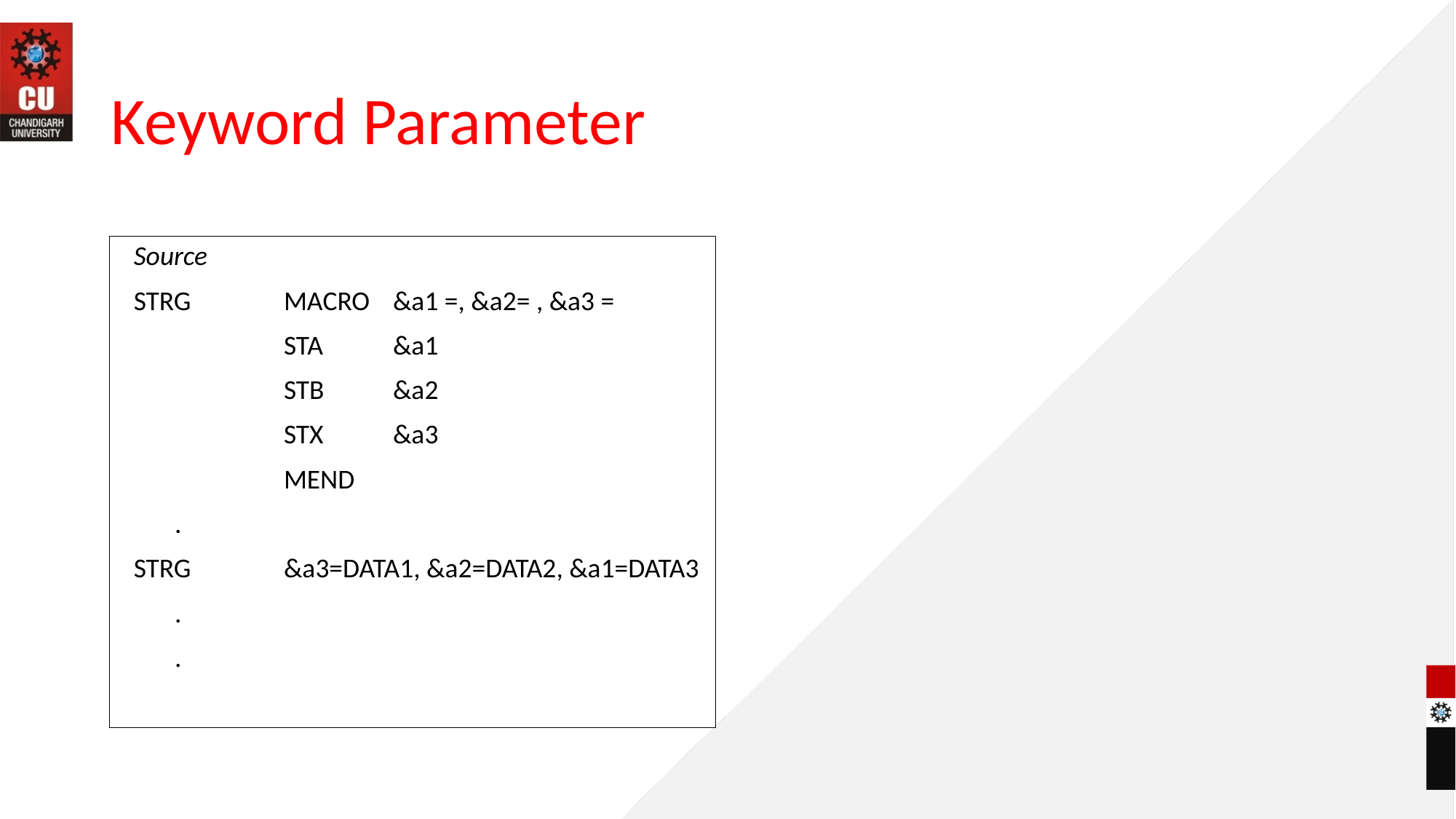

# Keyword Parameter
Source
STRG 	MACRO	&a1 =, &a2= , &a3 =
		STA	&a1
		STB	&a2
		STX	&a3
		MEND
	.
STRG	&a3=DATA1, &a2=DATA2, &a1=DATA3
	.
	.